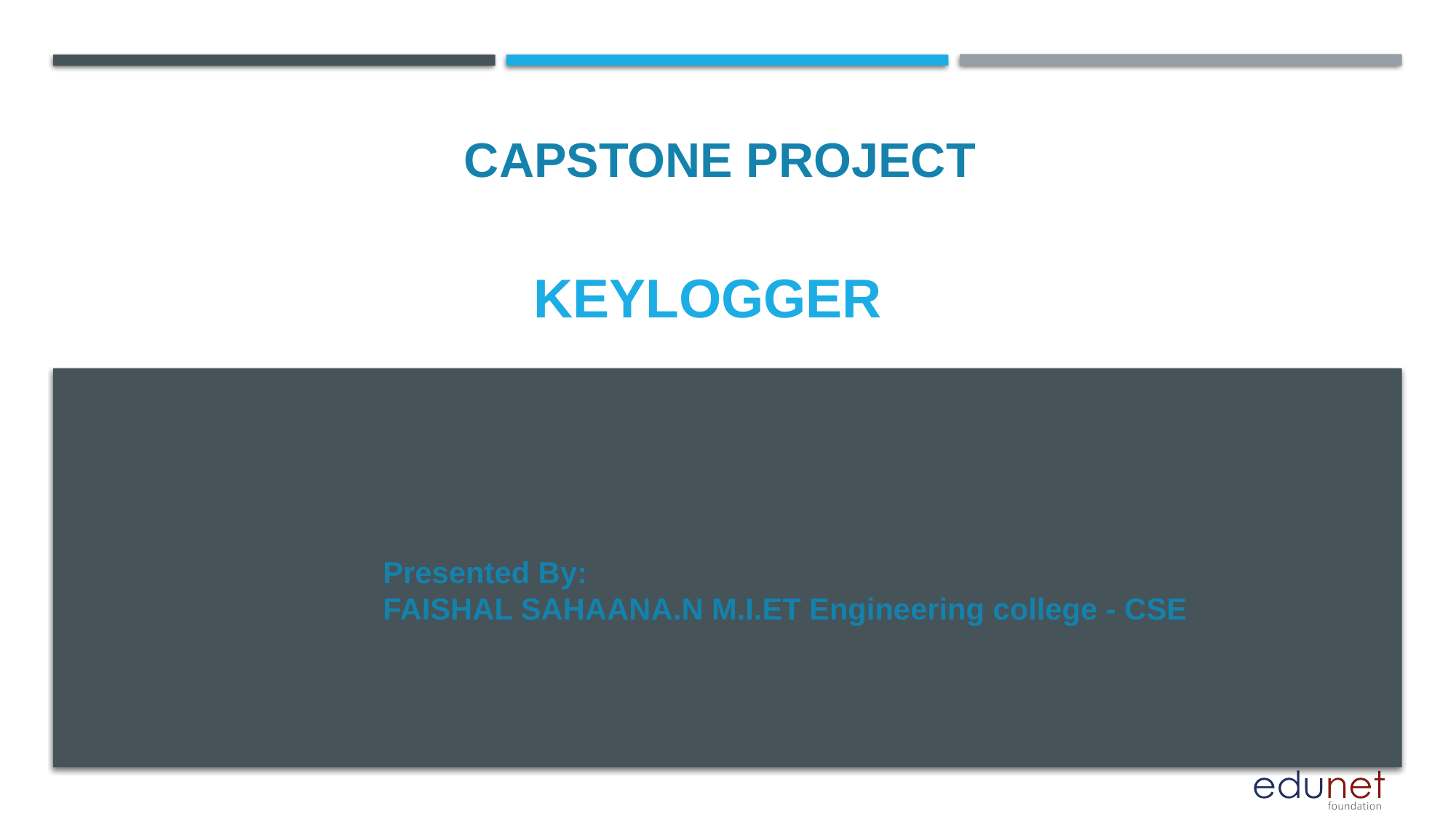

CAPSTONE PROJECT
# KEYLOGGER
Presented By:
FAISHAL SAHAANA.N M.I.ET Engineering college - CSE